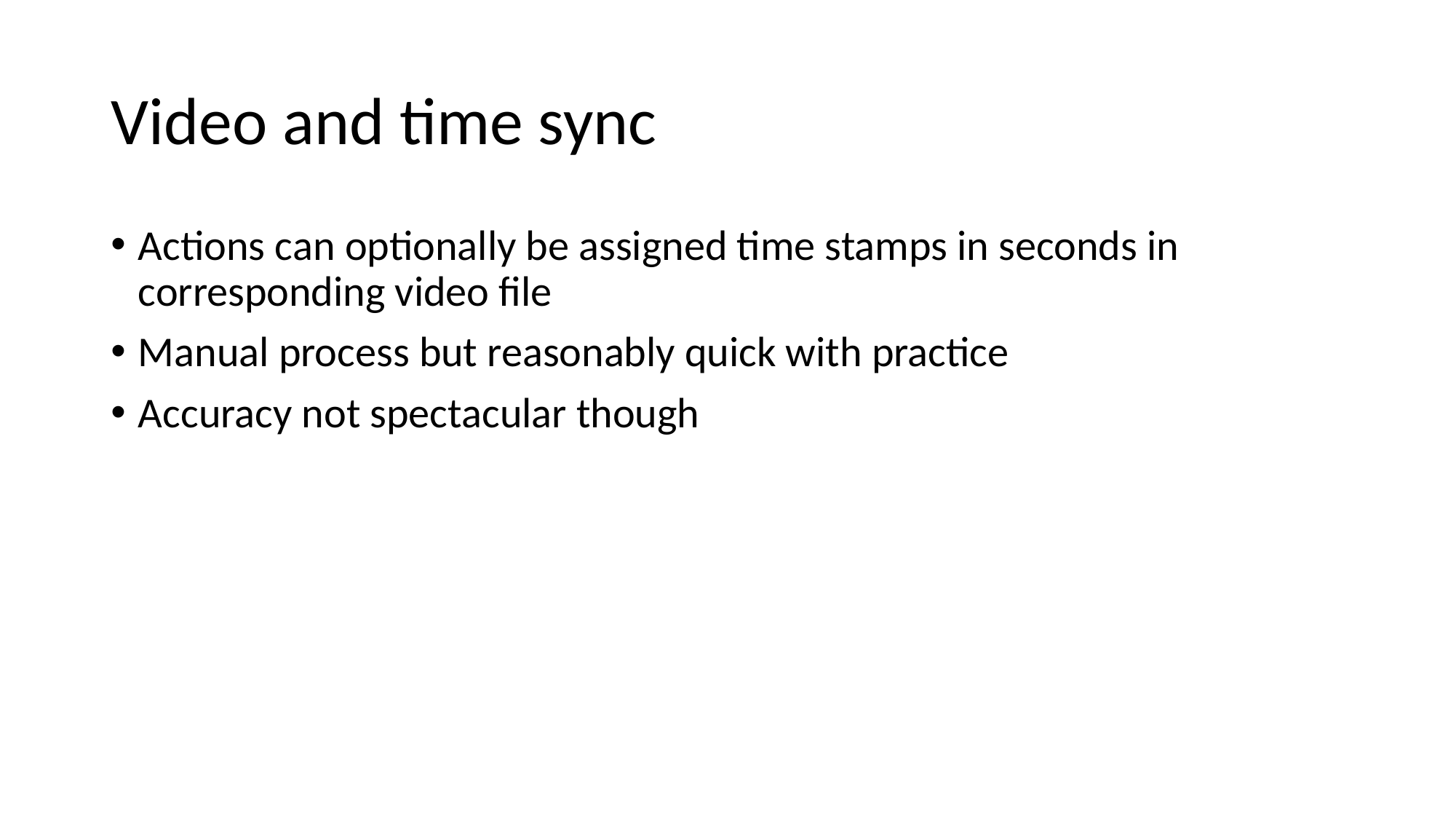

# Video and time sync
Actions can optionally be assigned time stamps in seconds in corresponding video file
Manual process but reasonably quick with practice
Accuracy not spectacular though